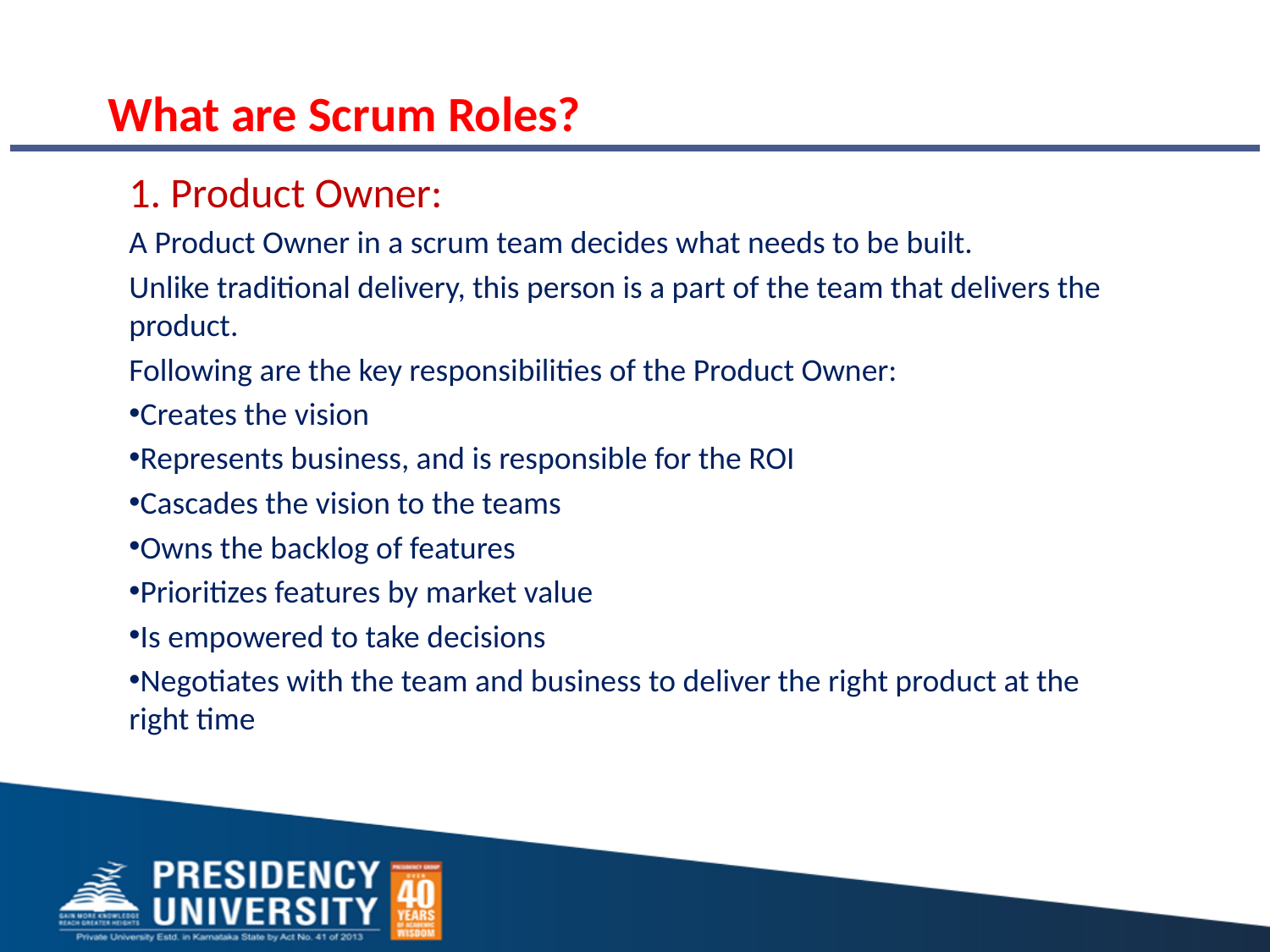

# What are Scrum Roles?
1. Product Owner:
A Product Owner in a scrum team decides what needs to be built.
Unlike traditional delivery, this person is a part of the team that delivers the product.
Following are the key responsibilities of the Product Owner:
Creates the vision
Represents business, and is responsible for the ROI
Cascades the vision to the teams
Owns the backlog of features
Prioritizes features by market value
Is empowered to take decisions
Negotiates with the team and business to deliver the right product at the right time